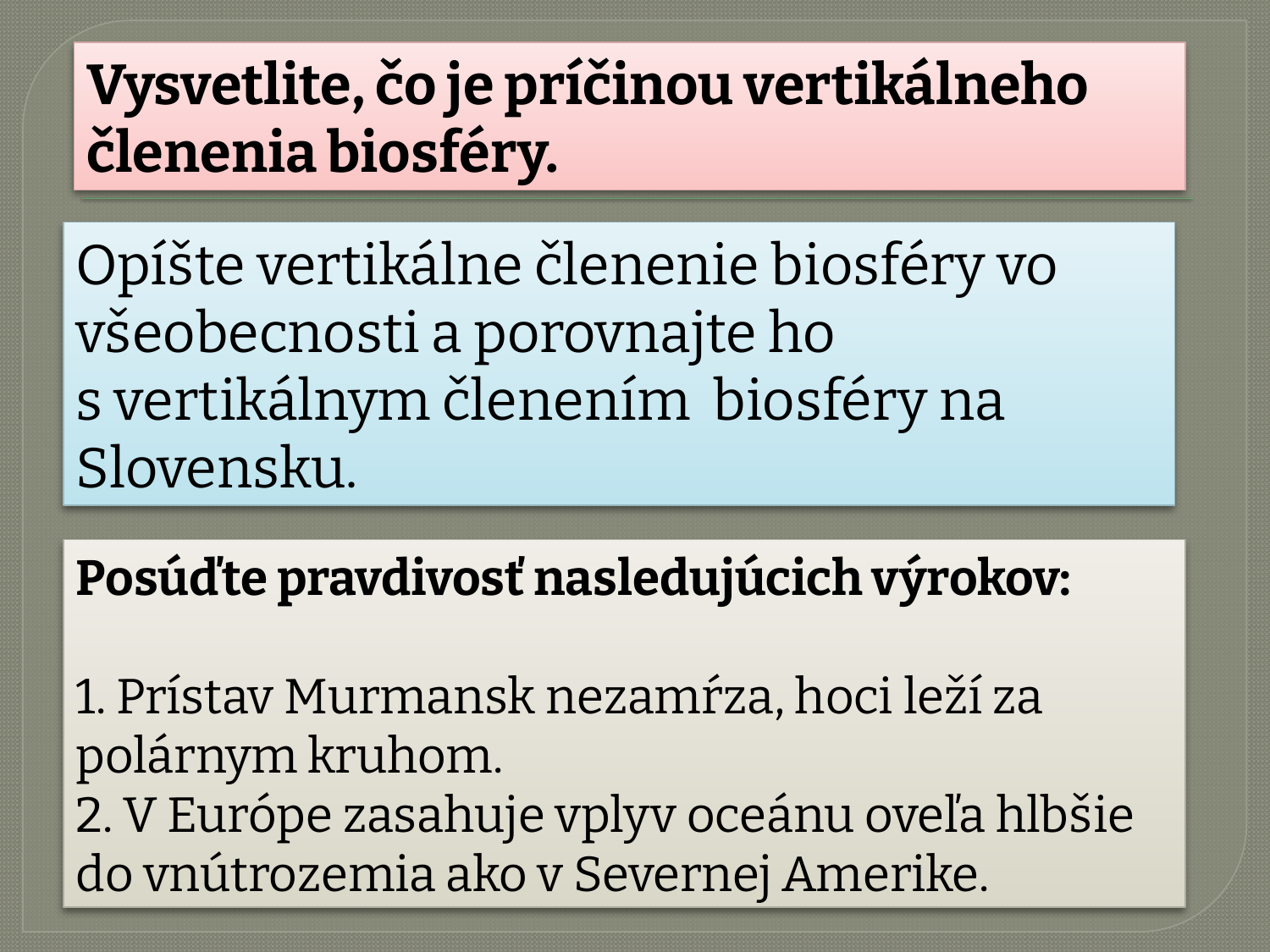

#
Vysvetlite, čo je príčinou vertikálneho členenia biosféry.
Opíšte vertikálne členenie biosféry vo všeobecnosti a porovnajte ho s vertikálnym členením  biosféry na Slovensku.

Posúďte pravdivosť nasledujúcich výrokov:

1. Prístav Murmansk nezamŕza, hoci leží za polárnym kruhom.
2. V Európe zasahuje vplyv oceánu oveľa hlbšie do vnútrozemia ako v Severnej Amerike.